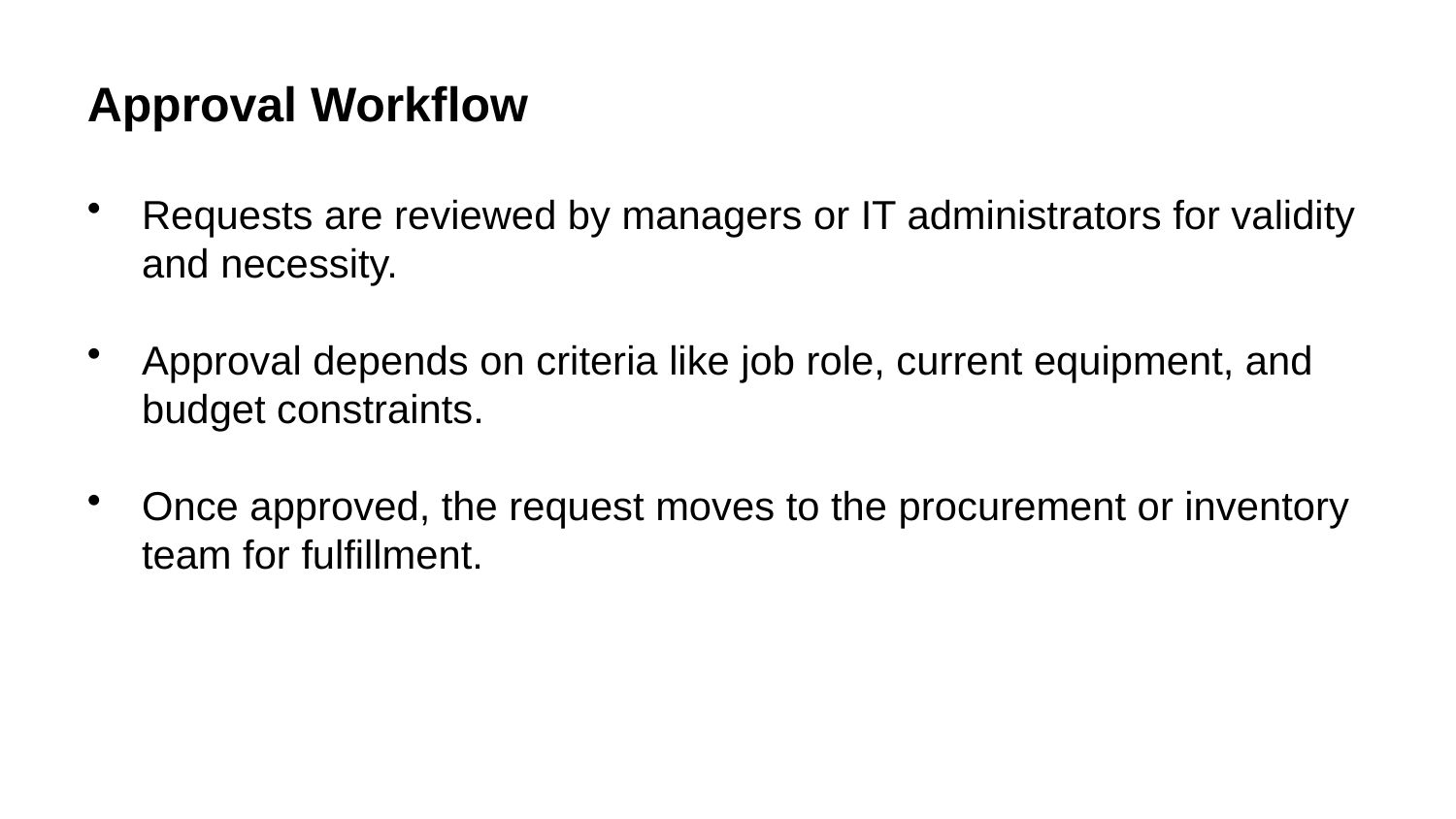

Approval Workflow
Requests are reviewed by managers or IT administrators for validity and necessity.

Approval depends on criteria like job role, current equipment, and budget constraints.

Once approved, the request moves to the procurement or inventory team for fulfillment.